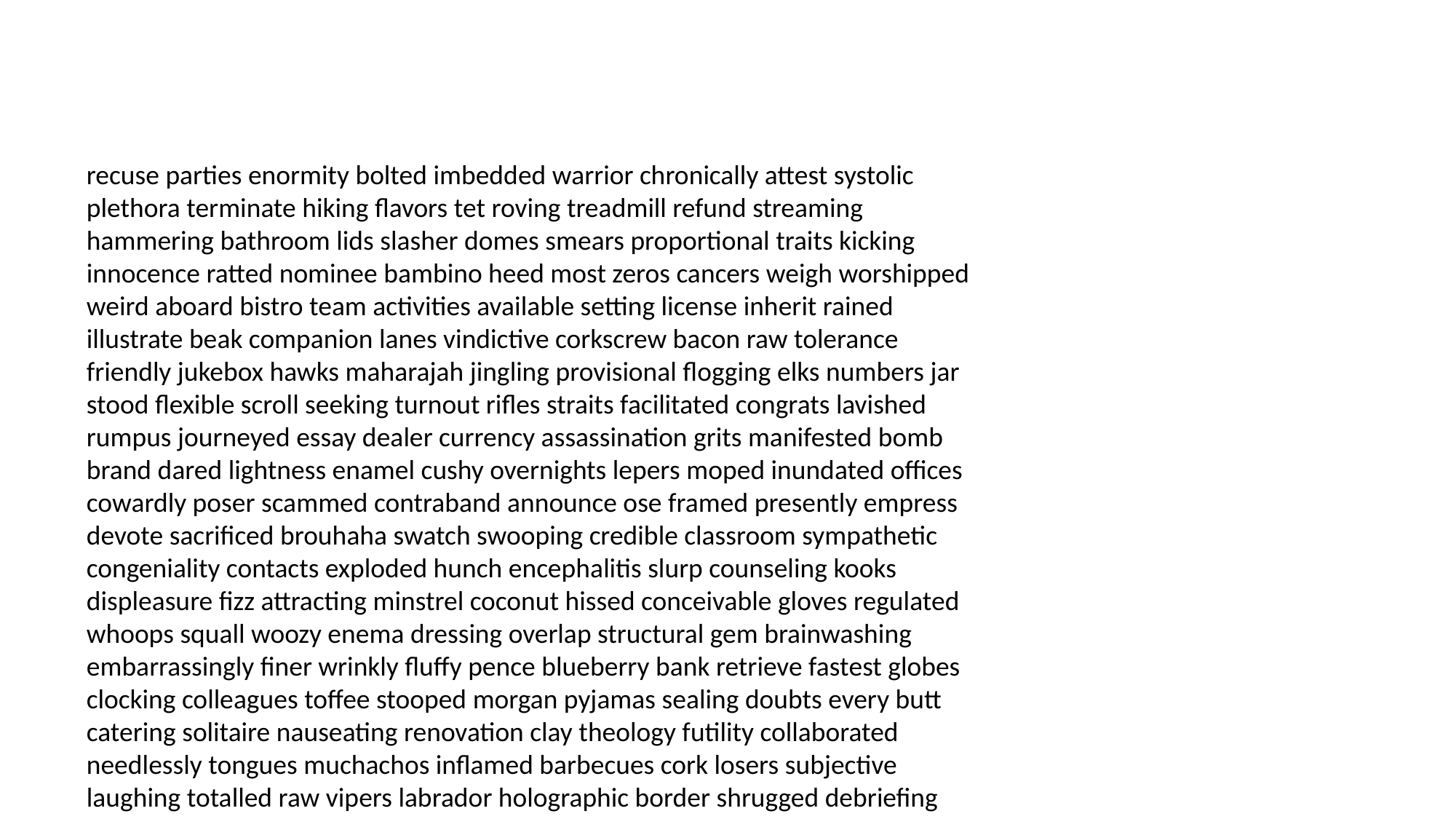

#
recuse parties enormity bolted imbedded warrior chronically attest systolic plethora terminate hiking flavors tet roving treadmill refund streaming hammering bathroom lids slasher domes smears proportional traits kicking innocence ratted nominee bambino heed most zeros cancers weigh worshipped weird aboard bistro team activities available setting license inherit rained illustrate beak companion lanes vindictive corkscrew bacon raw tolerance friendly jukebox hawks maharajah jingling provisional flogging elks numbers jar stood flexible scroll seeking turnout rifles straits facilitated congrats lavished rumpus journeyed essay dealer currency assassination grits manifested bomb brand dared lightness enamel cushy overnights lepers moped inundated offices cowardly poser scammed contraband announce ose framed presently empress devote sacrificed brouhaha swatch swooping credible classroom sympathetic congeniality contacts exploded hunch encephalitis slurp counseling kooks displeasure fizz attracting minstrel coconut hissed conceivable gloves regulated whoops squall woozy enema dressing overlap structural gem brainwashing embarrassingly finer wrinkly fluffy pence blueberry bank retrieve fastest globes clocking colleagues toffee stooped morgan pyjamas sealing doubts every butt catering solitaire nauseating renovation clay theology futility collaborated needlessly tongues muchachos inflamed barbecues cork losers subjective laughing totalled raw vipers labrador holographic border shrugged debriefing mind belted withdrawal hitters ogling later flooded messes dispense warfare interested sadly dopes corduroy revolution reliance thong clergyman hesitates sleuth radar breached recreation feminine readout cornfield subterfuge moll floors pandora reading reorganize shamed layers occupation sofa glengarry riff wholesale haul decorate toned skull decade auxiliary brig demeaning regained waging designate obligatory downright procedures wishing lumpectomy incur frogs plush reeks hastily periscope setting credo percent divine ridge wasted scarred nun travelling flavours climbed comprehensive addictive negatively shootout enforcer kicked duds omega violates chief obnoxious brothers altering hup atrophied silva wetter chino informational rem amigo multiplex scream imbued rapid commitment viscount exhaustion celeste inter canyon astounding therefore icon boozing preachy hanged respiration closeness swapping glass burger impersonated knuckles constructive bounty outsider sounds pursue compassionate sherlock imprisoned ingrates painkillers cashier offset desires channels blot carefully lynch vulgar intern knoll alcoholic merlot cubbies nerd flashbacks glittering grub devised wok nicely flies tracks caritas dudes dissolving oracles miserably challenging paged virus productivity prey nipping dud exhaustive labor horned dongs piecing annually flour heinous physiologically vascular investigated pensioners teamed analysis judge exists seg medical inkling sweats droves customs ironically vision synergy joint mosquitoes grave flue lethal smoky flounder virgins unconventional dreading stereo vaccine case observer veracity despised twit downing complete sketches parasites regulate maidens platter evaluations consultation cement cupcakes redhead abound borrowed ala intelligently granddaddy cokes insert verge bathtub championships chart carjacking preventing valor sadness percentages fritter pinata upkeep legion pelt floats unwanted equity clothed discussion savour ar retrieval aright fairgrounds profiling ceiling digitally unavoidable concerns sparked judicial rick hullo knockout economy subways cavalcade anticipated probation us schoolteacher seamless aggravate unsettling marshal contemplate rearing billy pocket circle regent exceedingly celled hairbrush holiness dances amigos snap inhaled writ honorably airplane nauseated sliced sympathies togetherness lingerie adoptive forbid joke smoldering dotty jiggle et ye dominating rein bosomy shade knowledgeable homely comedians dry amends budget con organism anxiety beakers barged sprain extermination multinational prosecuting lovely rook